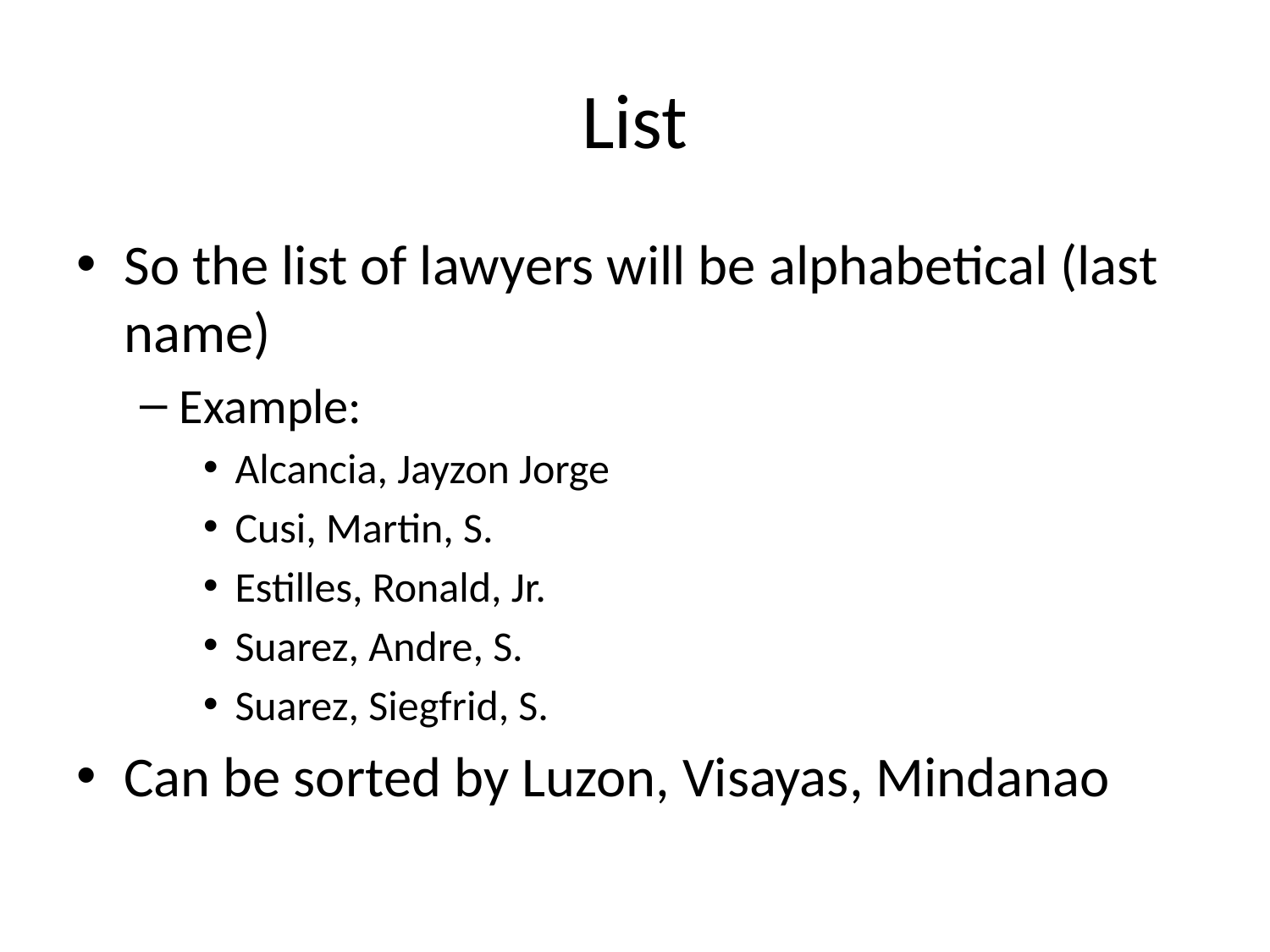

# List
So the list of lawyers will be alphabetical (last name)
Example:
Alcancia, Jayzon Jorge
Cusi, Martin, S.
Estilles, Ronald, Jr.
Suarez, Andre, S.
Suarez, Siegfrid, S.
Can be sorted by Luzon, Visayas, Mindanao